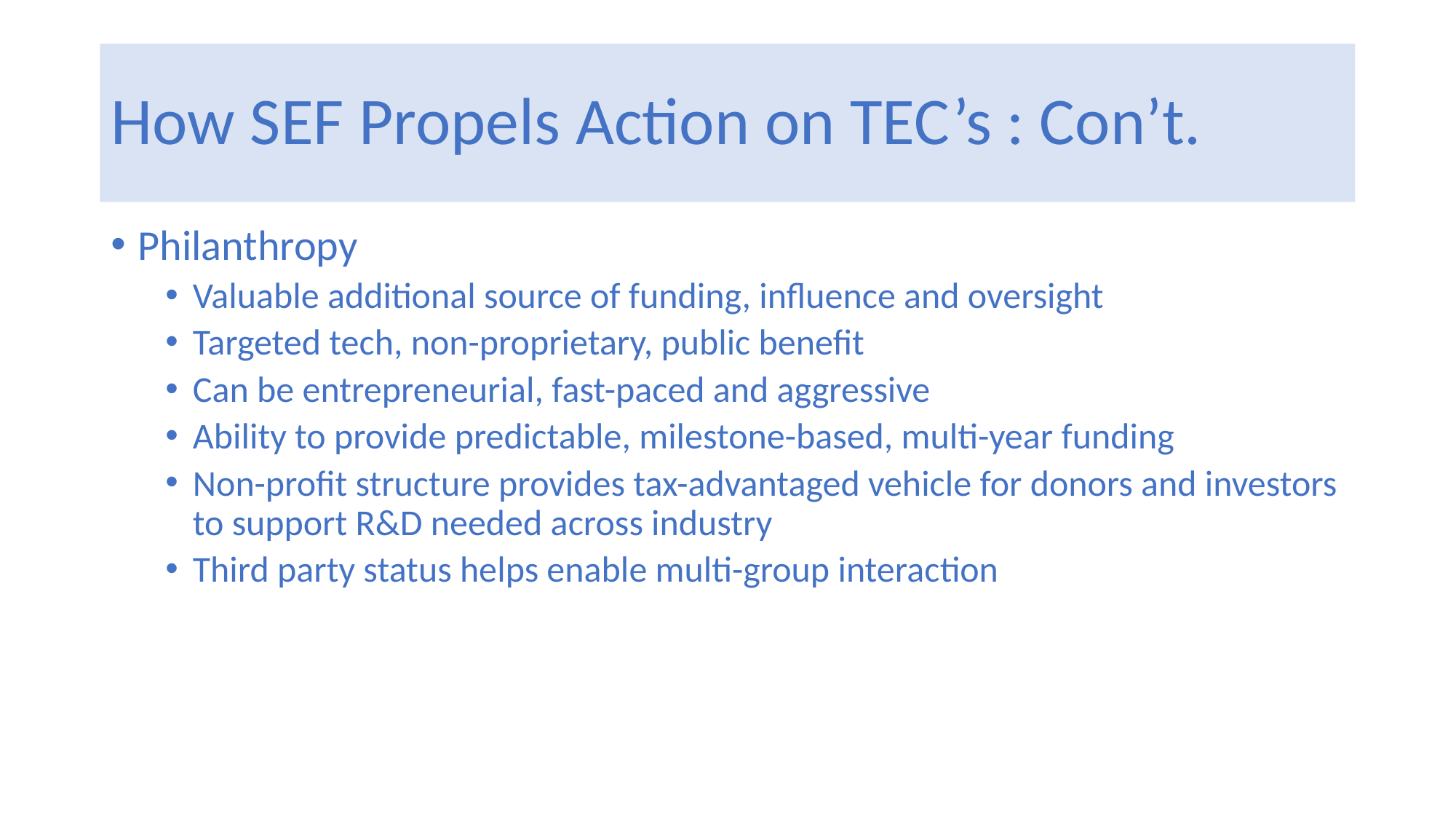

# How SEF Propels Action on TEC’s : Con’t.
Philanthropy
Valuable additional source of funding, influence and oversight
Targeted tech, non-proprietary, public benefit
Can be entrepreneurial, fast-paced and aggressive
Ability to provide predictable, milestone-based, multi-year funding
Non-profit structure provides tax-advantaged vehicle for donors and investors to support R&D needed across industry
Third party status helps enable multi-group interaction